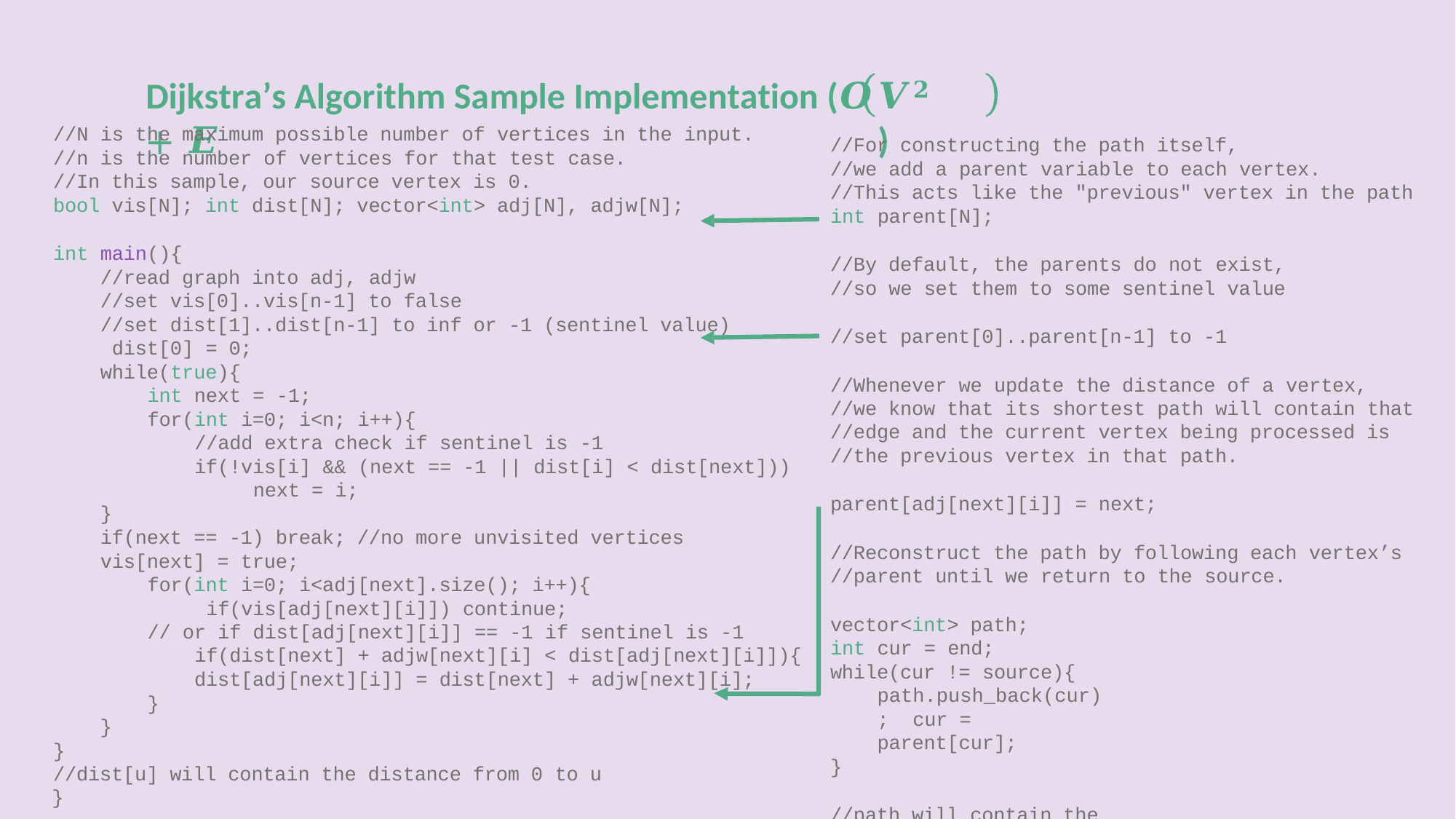

# Dijkstra’s Algorithm Sample Implementation (𝑶	𝑽𝟐  + 𝑬	)

//N is the maximum possible number of vertices in the input.
//n is the number of vertices for that test case.
//In this sample, our source vertex is 0.
bool vis[N]; int dist[N]; vector<int> adj[N], adjw[N];

int main(){
//read graph into adj, adjw
//set vis[0]..vis[n-1] to false
//set dist[1]..dist[n-1] to inf or -1 (sentinel value)  dist[0] = 0;
while(true){
int next = -1;
for(int i=0; i<n; i++){
//add extra check if sentinel is -1
if(!vis[i] && (next == -1 || dist[i] < dist[next]))  next = i;
}
if(next == -1) break; //no more unvisited vertices
vis[next] = true;
for(int i=0; i<adj[next].size(); i++){  if(vis[adj[next][i]]) continue;
// or if dist[adj[next][i]] == -1 if sentinel is -1  if(dist[next] + adjw[next][i] < dist[adj[next][i]]){
dist[adj[next][i]] = dist[next] + adjw[next][i];
}
}
}
//dist[u] will contain the distance from 0 to u
}
//For constructing the path itself,
//we add a parent variable to each vertex.
//This acts like the "previous" vertex in the path
int parent[N];

//By default, the parents do not exist,
//so we set them to some sentinel value

//set parent[0]..parent[n-1] to -1

//Whenever we update the distance of a vertex,
//we know that its shortest path will contain that
//edge and the current vertex being processed is
//the previous vertex in that path.

parent[adj[next][i]] = next;

//Reconstruct the path by following each vertex’s
//parent until we return to the source.

vector<int> path;  int cur = end;  while(cur != source){
path.push_back(cur);  cur = parent[cur];
}

//path will contain the actual path in reverse.